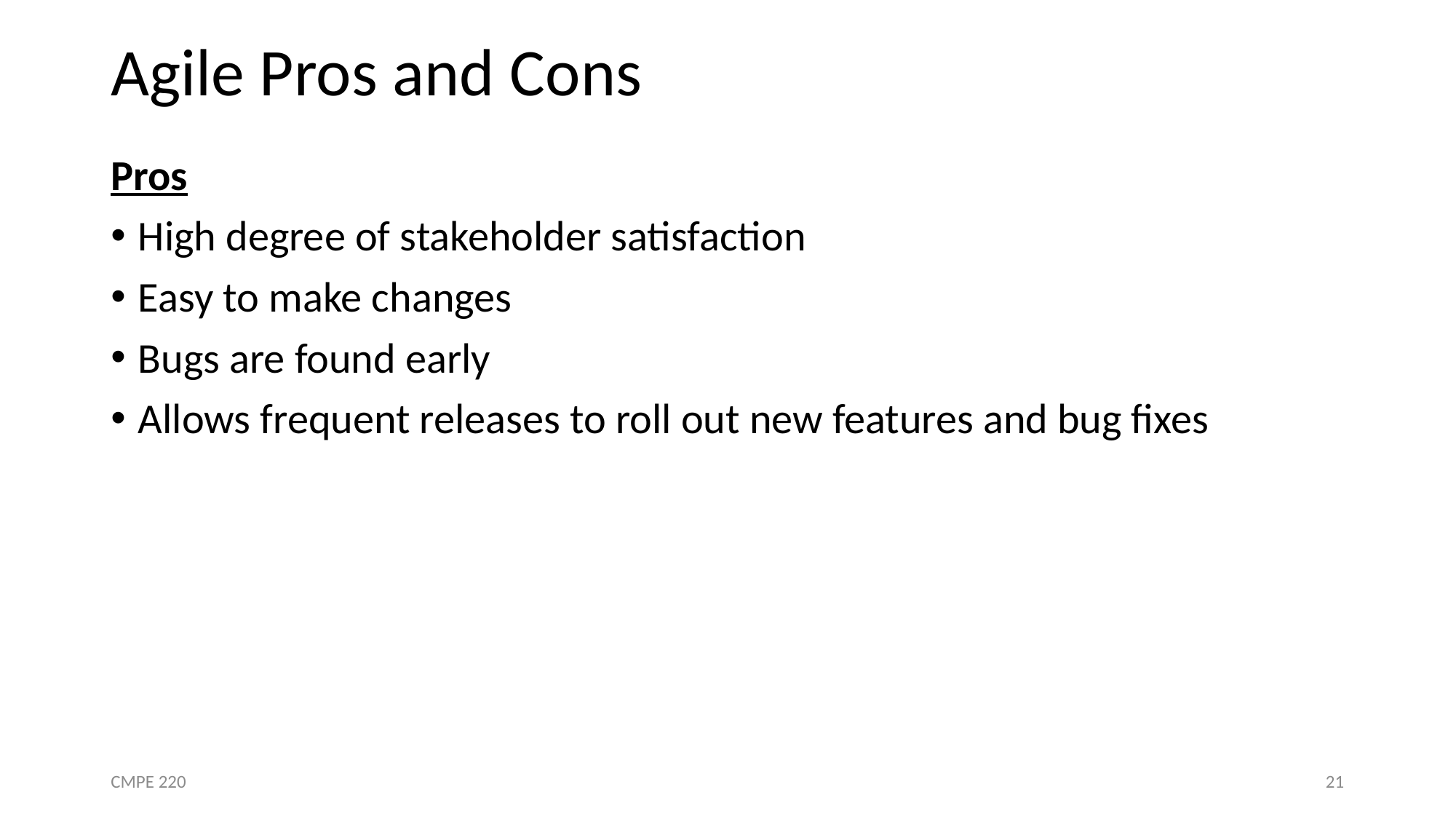

# Agile Pros and Cons
Pros
High degree of stakeholder satisfaction
Easy to make changes
Bugs are found early
Allows frequent releases to roll out new features and bug fixes
CMPE 220
21